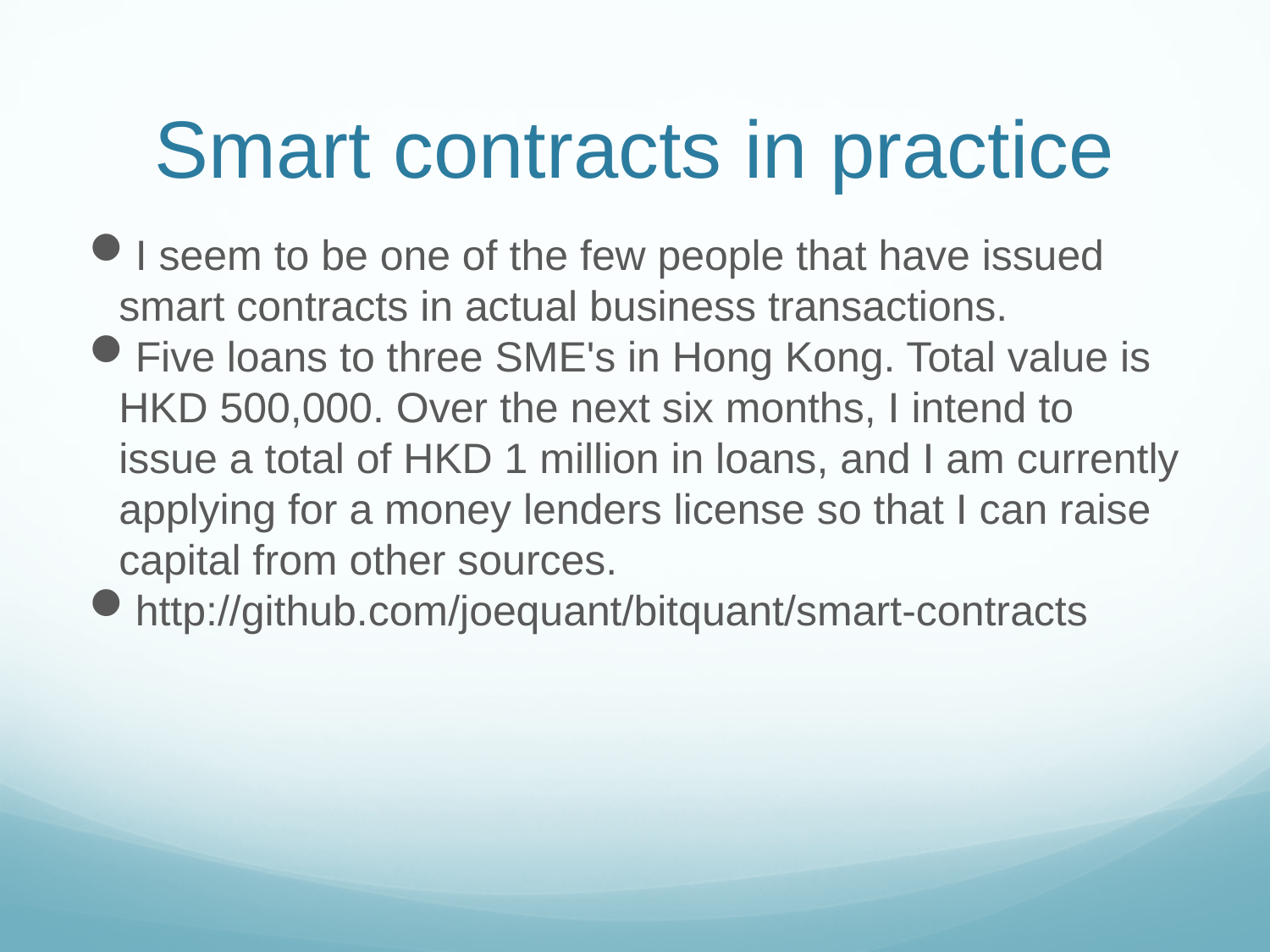

Smart contracts in practice
I seem to be one of the few people that have issued smart contracts in actual business transactions.
Five loans to three SME's in Hong Kong. Total value is HKD 500,000. Over the next six months, I intend to issue a total of HKD 1 million in loans, and I am currently applying for a money lenders license so that I can raise capital from other sources.
http://github.com/joequant/bitquant/smart-contracts